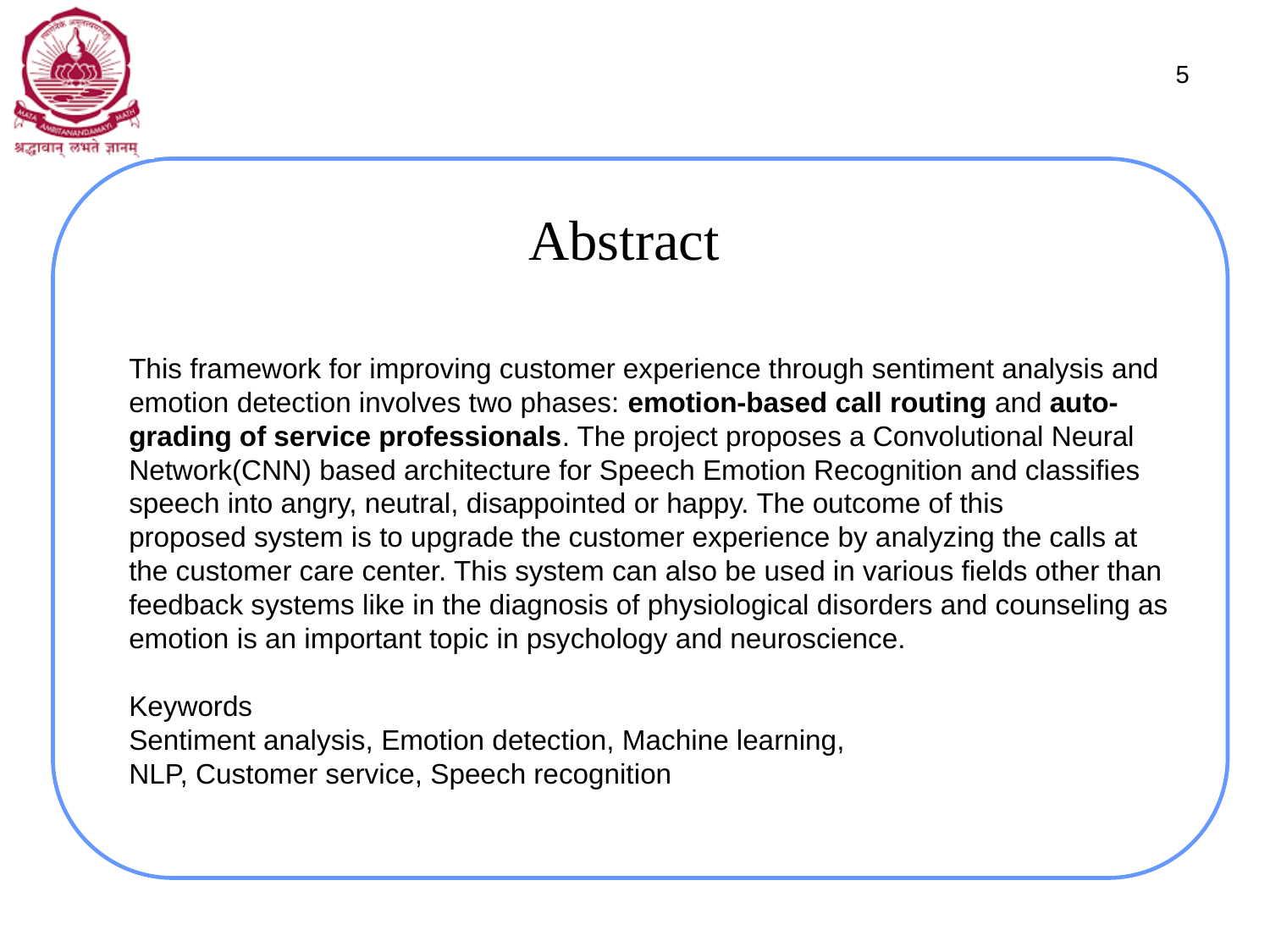

5
# Abstract
This framework for improving customer experience through sentiment analysis and emotion detection involves two phases: emotion-based call routing and auto-grading of service professionals. The project proposes a Convolutional Neural Network(CNN) based architecture for Speech Emotion Recognition and classifies speech into angry, neutral, disappointed or happy. The outcome of this
proposed system is to upgrade the customer experience by analyzing the calls at the customer care center. This system can also be used in various fields other than feedback systems like in the diagnosis of physiological disorders and counseling as emotion is an important topic in psychology and neuroscience.
Keywords
Sentiment analysis, Emotion detection, Machine learning,
NLP, Customer service, Speech recognition